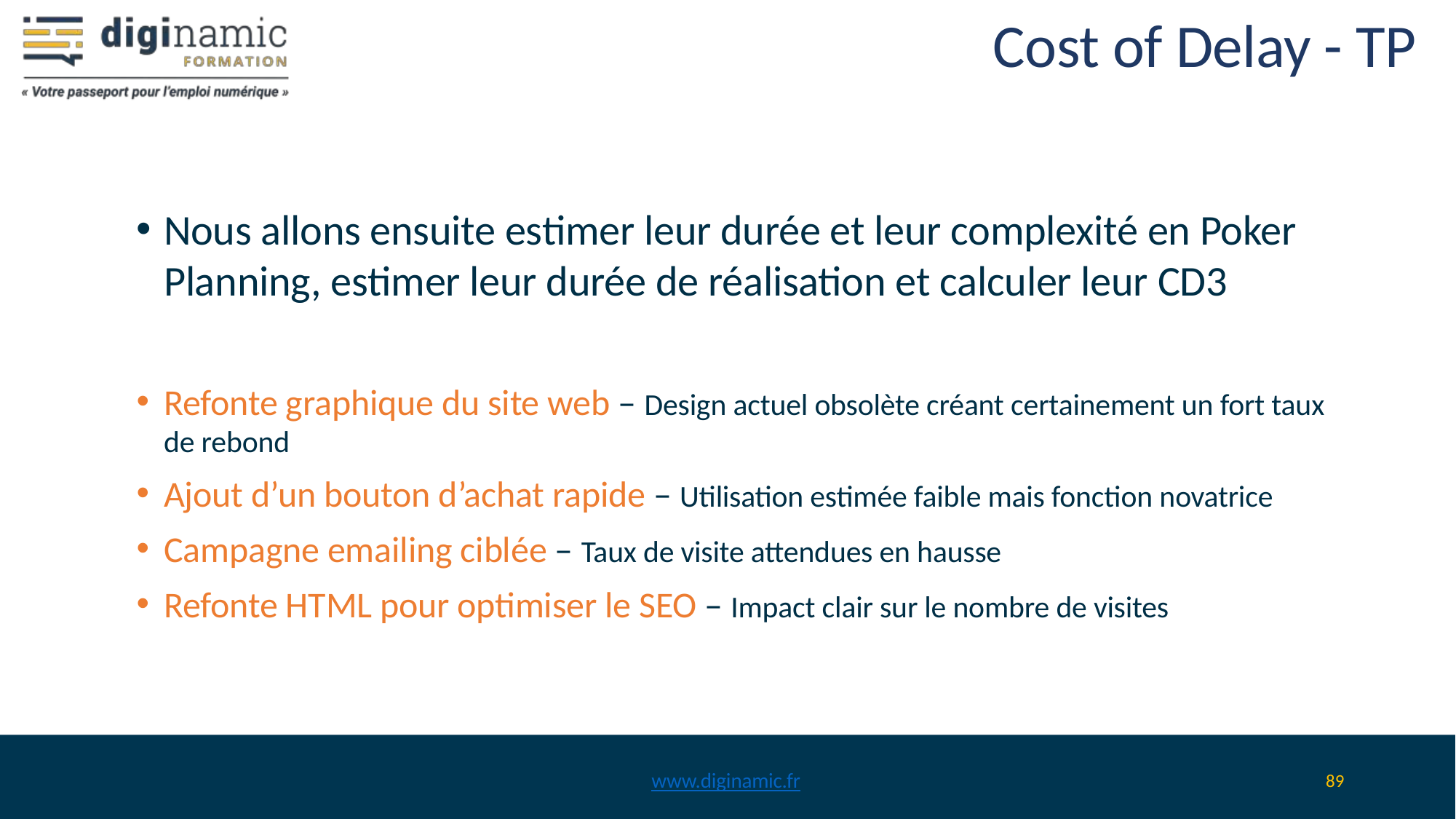

# Cost of Delay - TP
Nous allons ensuite estimer leur durée et leur complexité en Poker Planning, estimer leur durée de réalisation et calculer leur CD3

Refonte graphique du site web – Design actuel obsolète créant certainement un fort taux de rebond
Ajout d’un bouton d’achat rapide – Utilisation estimée faible mais fonction novatrice
Campagne emailing ciblée – Taux de visite attendues en hausse
Refonte HTML pour optimiser le SEO – Impact clair sur le nombre de visites
www.diginamic.fr
89